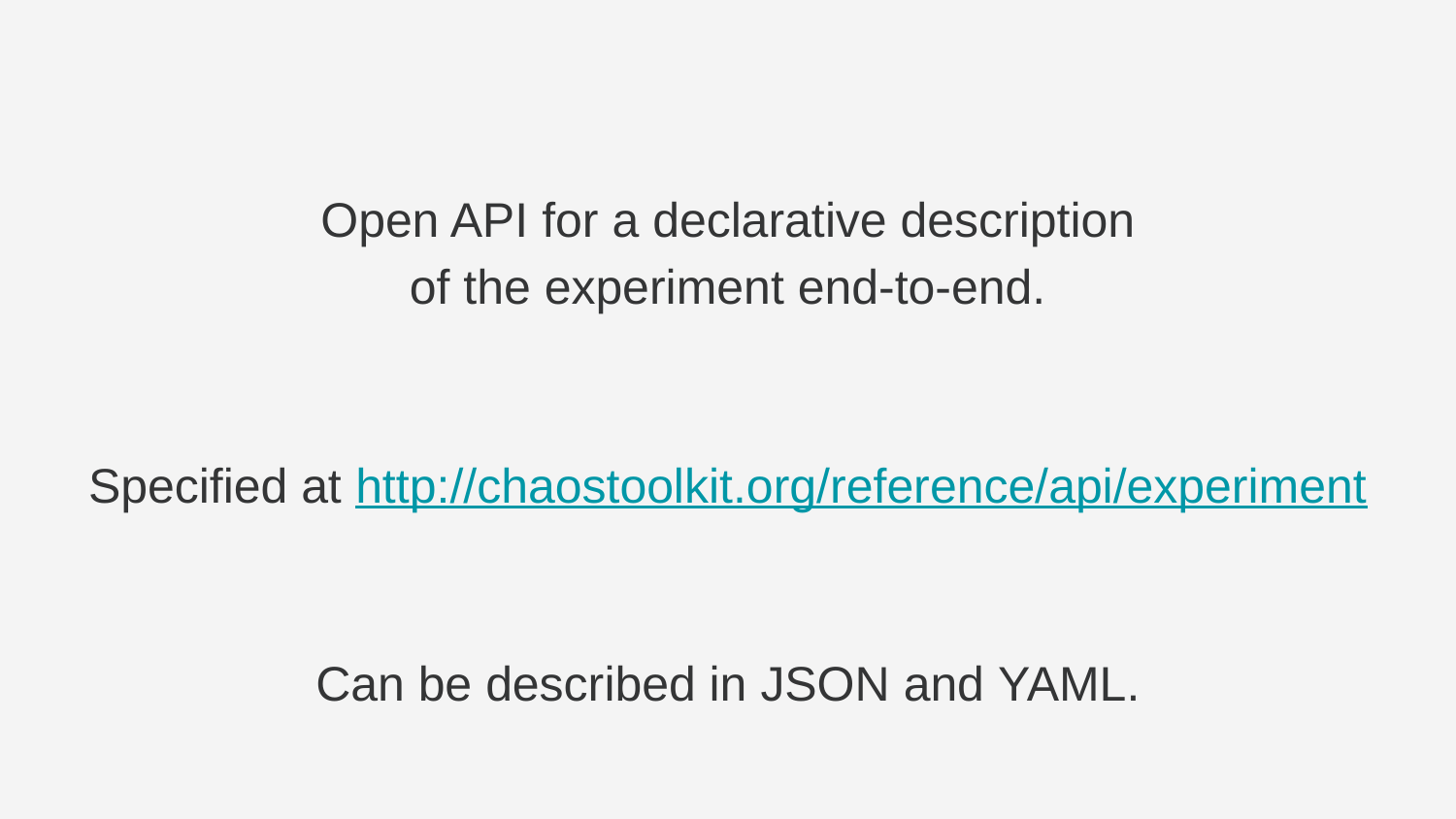

Open API for a declarative description
of the experiment end-to-end.

Specified at http://chaostoolkit.org/reference/api/experiment

Can be described in JSON and YAML.